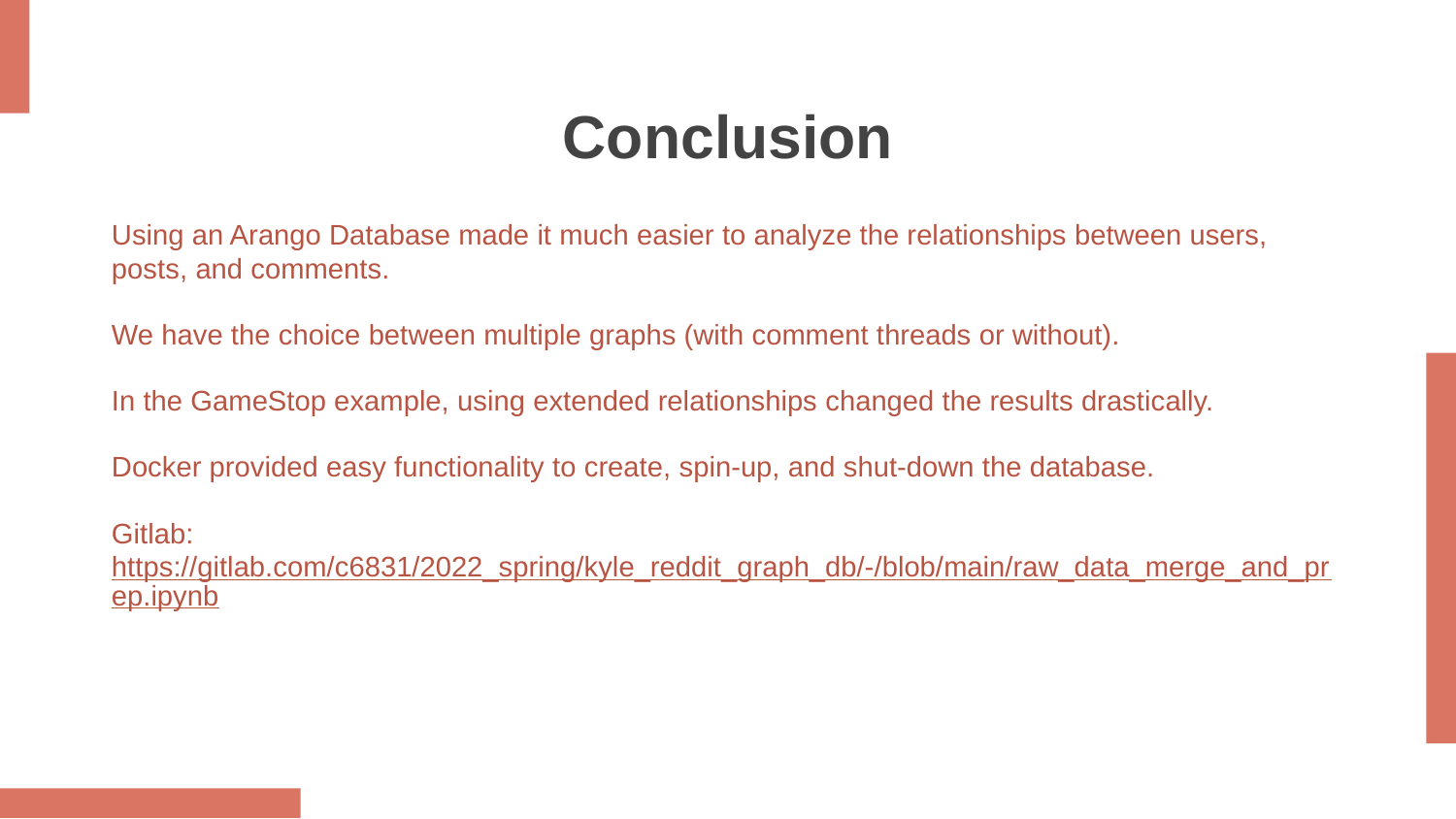

# Conclusion
Using an Arango Database made it much easier to analyze the relationships between users, posts, and comments.
We have the choice between multiple graphs (with comment threads or without).
In the GameStop example, using extended relationships changed the results drastically.
Docker provided easy functionality to create, spin-up, and shut-down the database.
Gitlab: https://gitlab.com/c6831/2022_spring/kyle_reddit_graph_db/-/blob/main/raw_data_merge_and_prep.ipynb